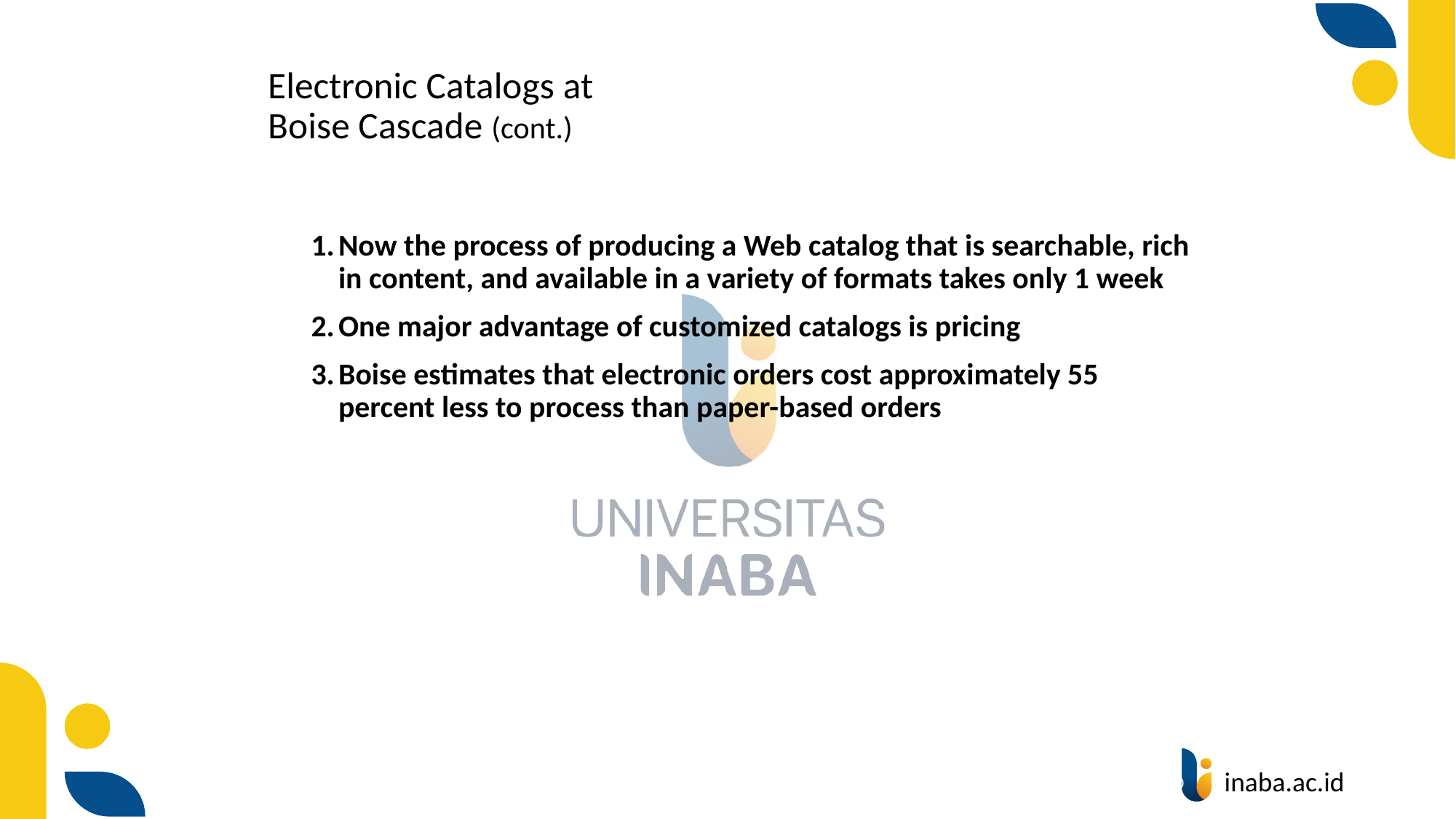

# Electronic Catalogs at Boise Cascade (cont.)
Now the process of producing a Web catalog that is searchable, rich in content, and available in a variety of formats takes only 1 week
One major advantage of customized catalogs is pricing
Boise estimates that electronic orders cost approximately 55 percent less to process than paper-based orders
43
© Prentice Hall 2020